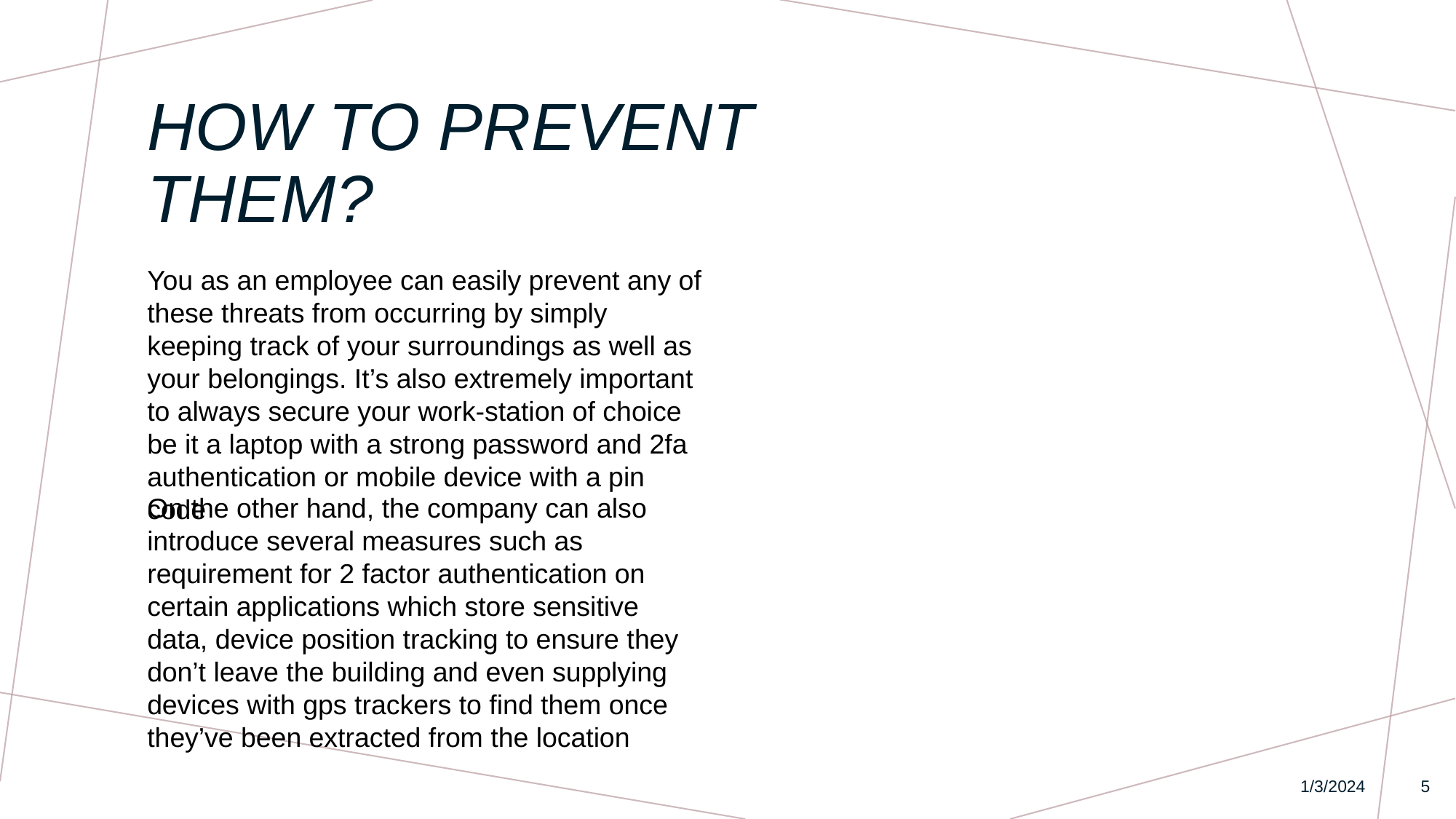

# How to prevent them?
You as an employee can easily prevent any of these threats from occurring by simply keeping track of your surroundings as well as your belongings. It’s also extremely important to always secure your work-station of choice be it a laptop with a strong password and 2fa authentication or mobile device with a pin code
On the other hand, the company can also introduce several measures such as requirement for 2 factor authentication on certain applications which store sensitive data, device position tracking to ensure they don’t leave the building and even supplying devices with gps trackers to find them once they’ve been extracted from the location
1/3/2024
5